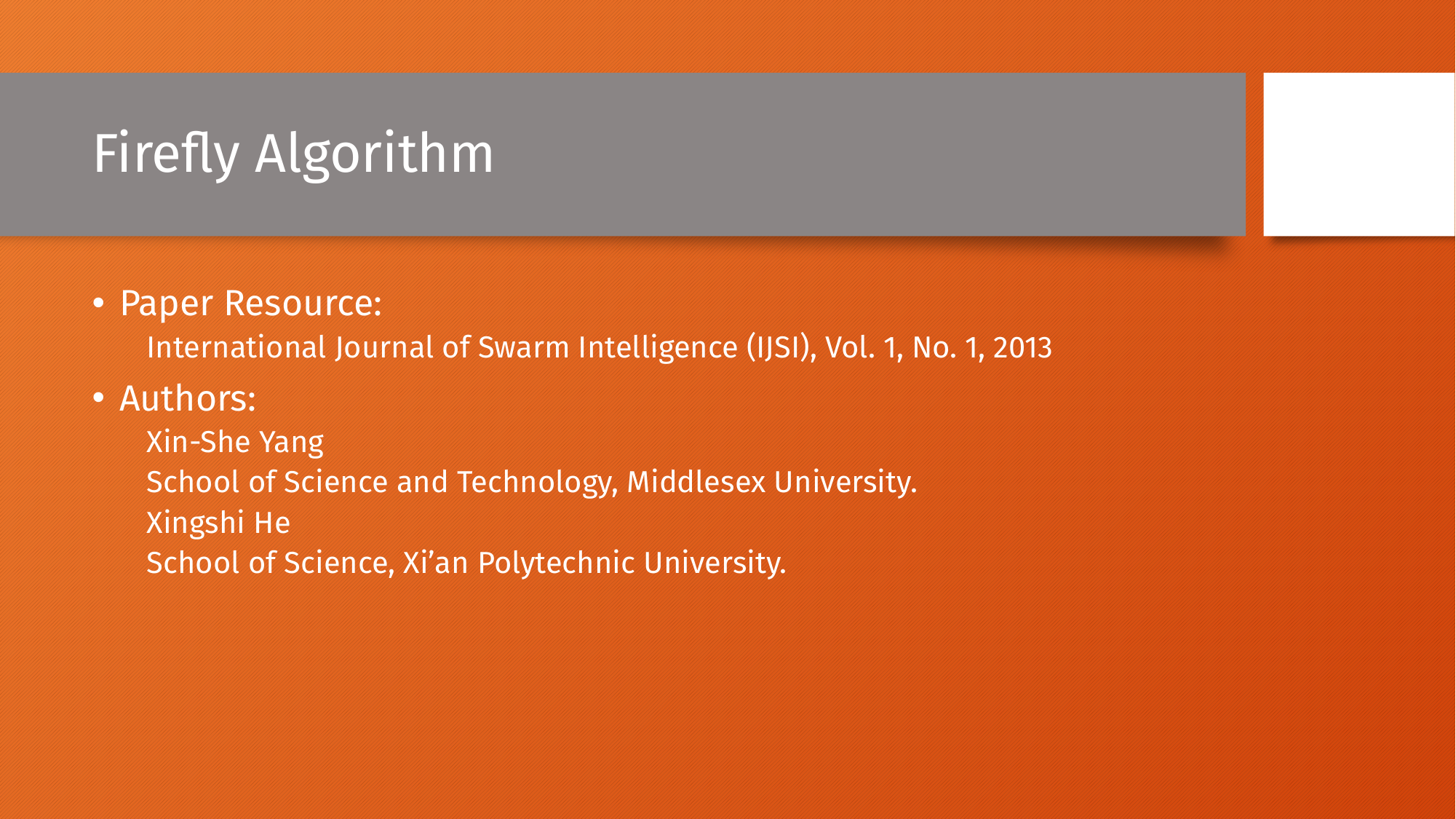

# Firefly Algorithm
Paper Resource:
International Journal of Swarm Intelligence (IJSI), Vol. 1, No. 1, 2013
Authors:
Xin-She Yang
School of Science and Technology, Middlesex University.
Xingshi He
School of Science, Xi’an Polytechnic University.